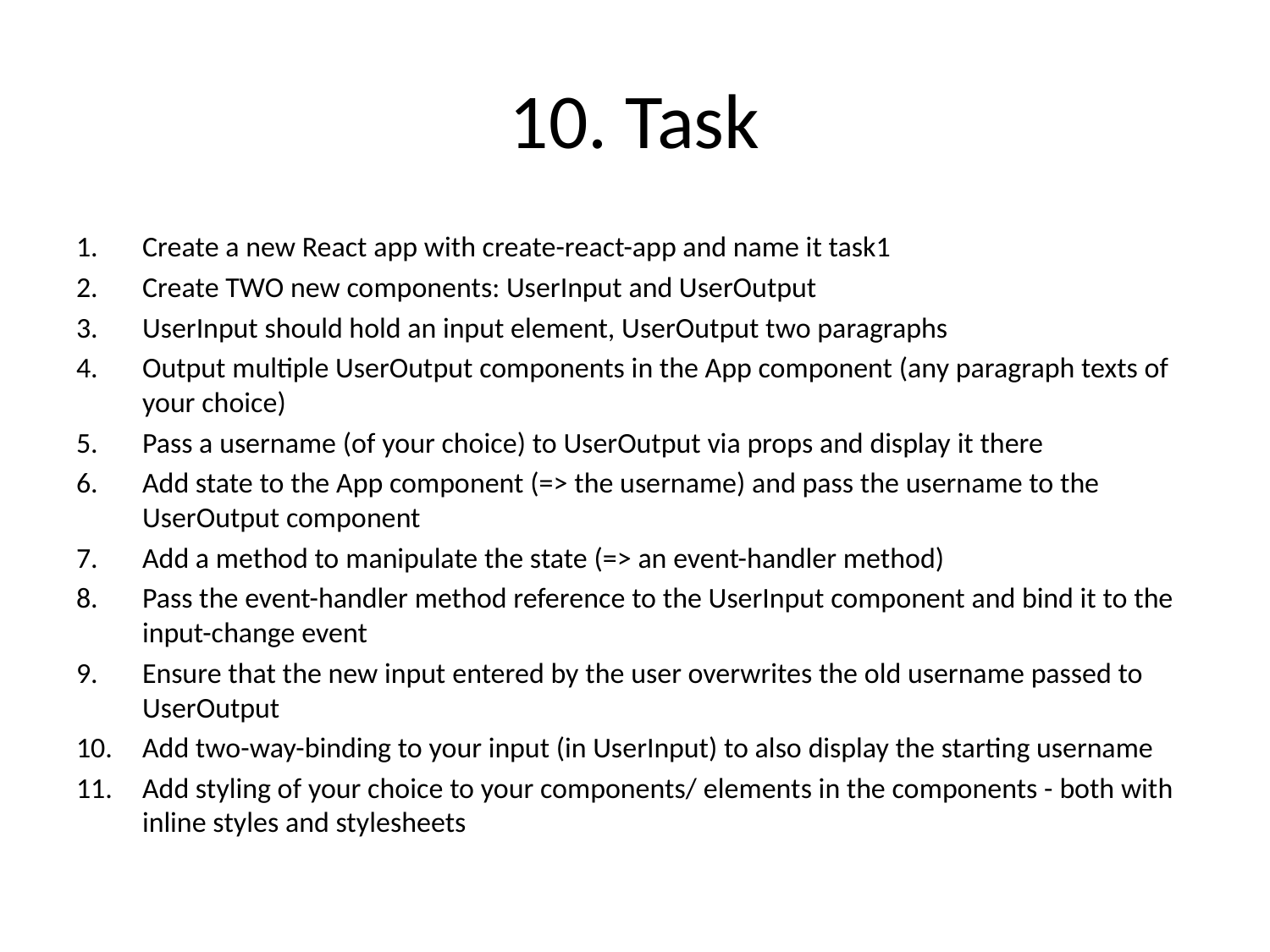

# 10. Task
Create a new React app with create-react-app and name it task1
Create TWO new components: UserInput and UserOutput
UserInput should hold an input element, UserOutput two paragraphs
Output multiple UserOutput components in the App component (any paragraph texts of your choice)
Pass a username (of your choice) to UserOutput via props and display it there
Add state to the App component (=> the username) and pass the username to the UserOutput component
Add a method to manipulate the state (=> an event-handler method)
Pass the event-handler method reference to the UserInput component and bind it to the input-change event
Ensure that the new input entered by the user overwrites the old username passed to UserOutput
Add two-way-binding to your input (in UserInput) to also display the starting username
Add styling of your choice to your components/ elements in the components - both with inline styles and stylesheets